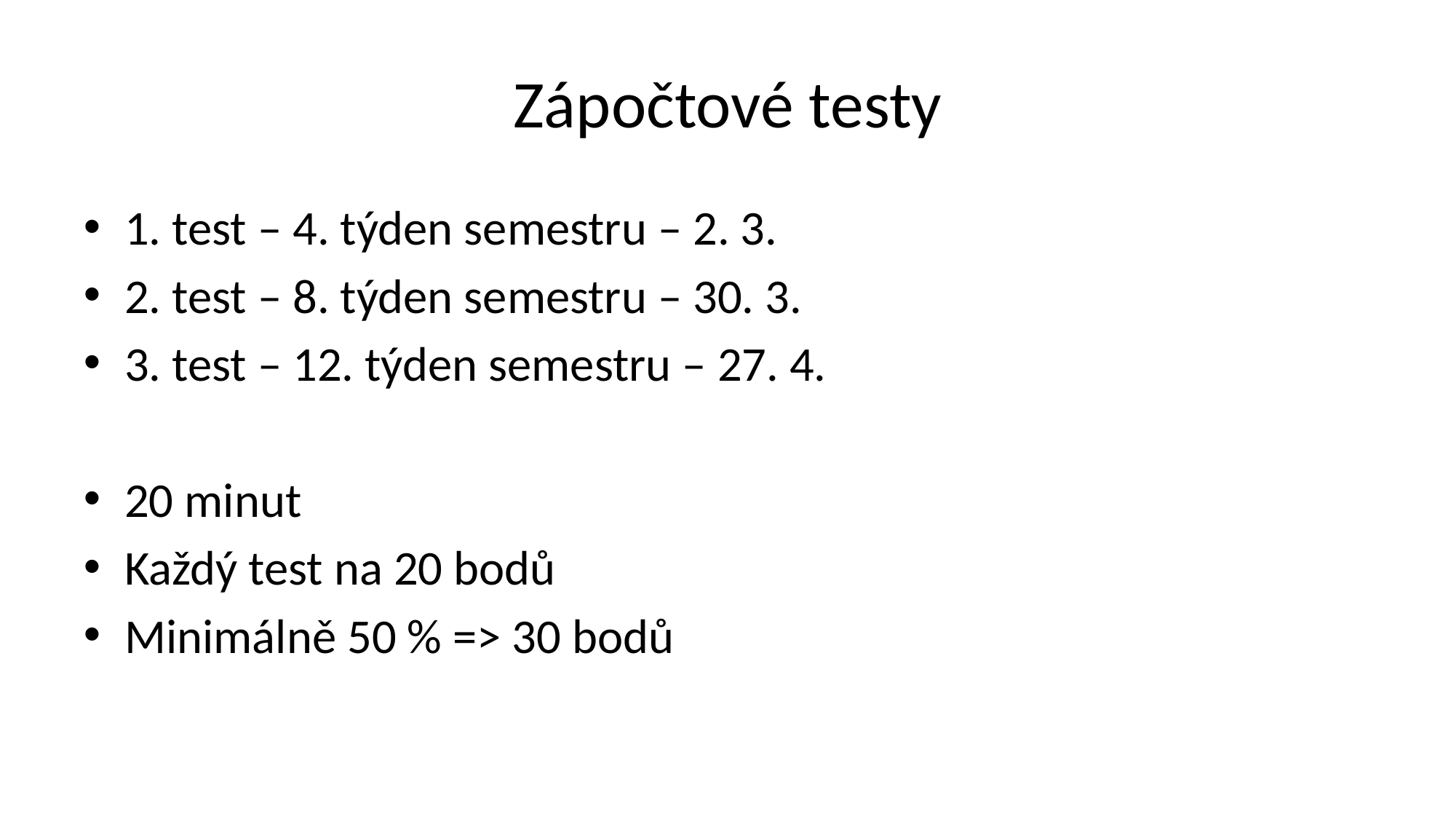

# Zápočtové testy
1. test – 4. týden semestru – 2. 3.
2. test – 8. týden semestru – 30. 3.
3. test – 12. týden semestru – 27. 4.

20 minut
Každý test na 20 bodů
Minimálně 50 % => 30 bodů